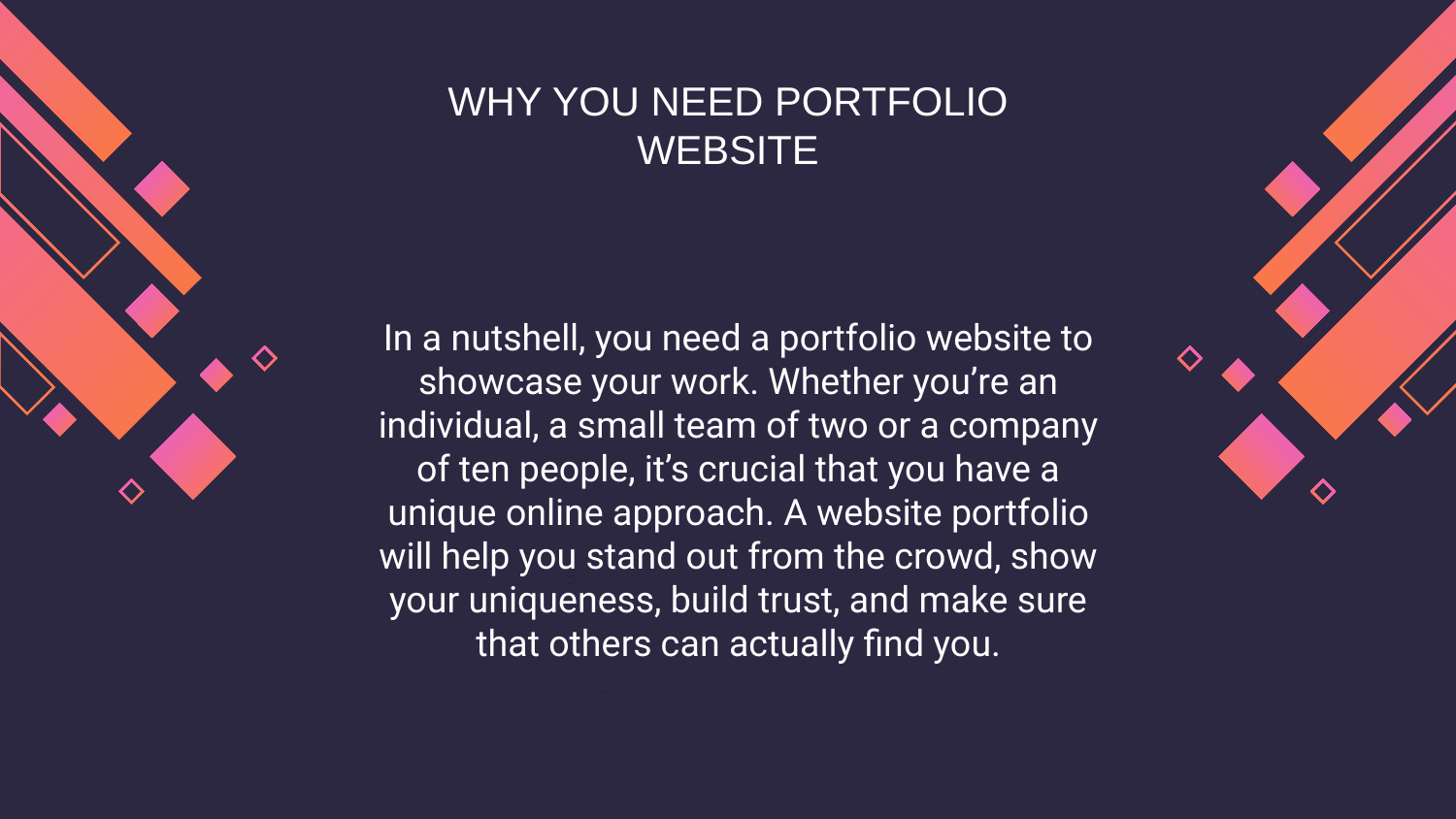

# WHY YOU NEED PORTFOLIO WEBSITE
In a nutshell, you need a portfolio website to showcase your work. Whether you’re an individual, a small team of two or a company of ten people, it’s crucial that you have a unique online approach. A website portfolio will help you stand out from the crowd, show your uniqueness, build trust, and make sure that others can actually find you.